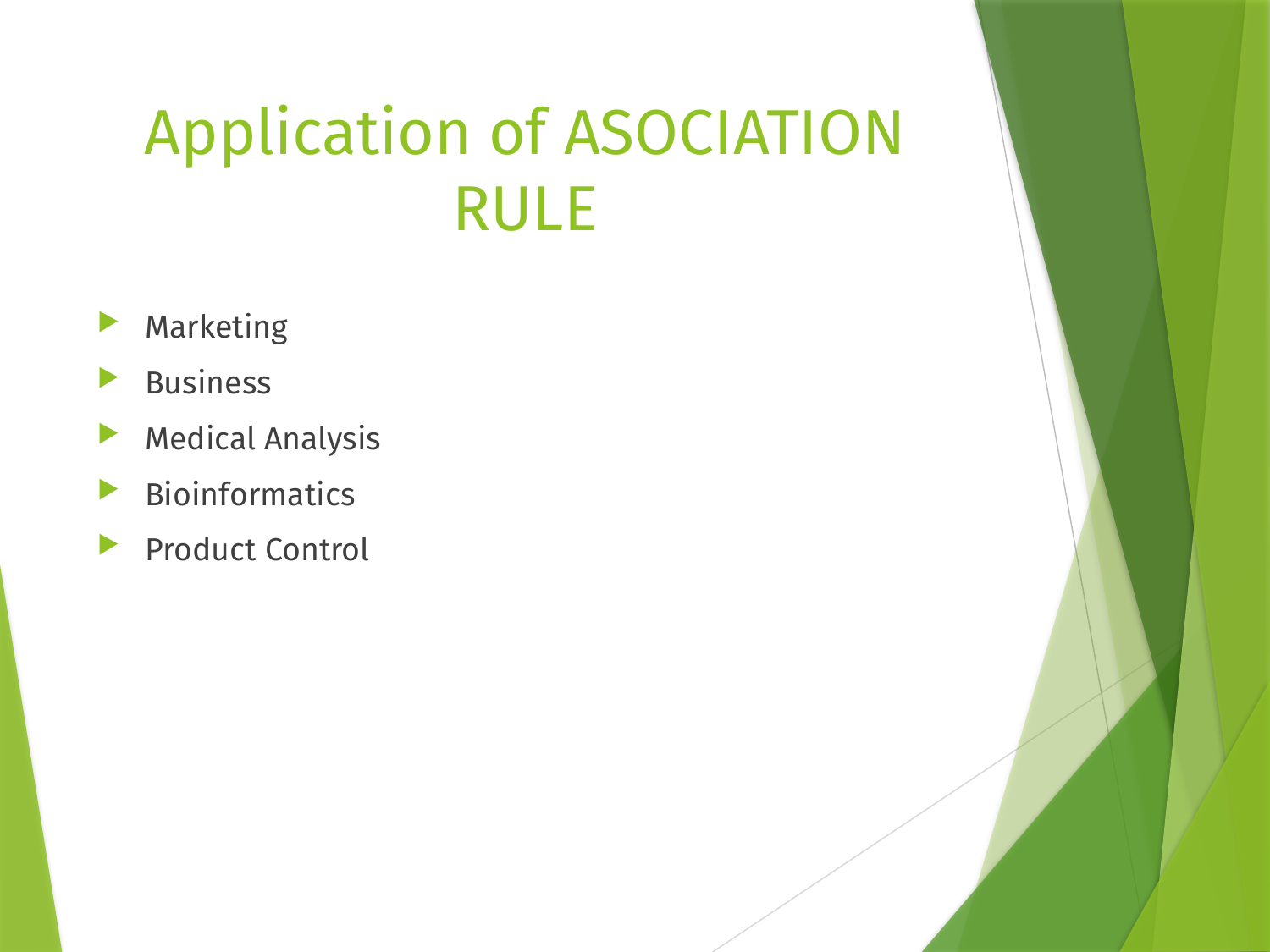

# Application of ASOCIATION RULE
Marketing
Business
Medical Analysis
Bioinformatics
Product Control